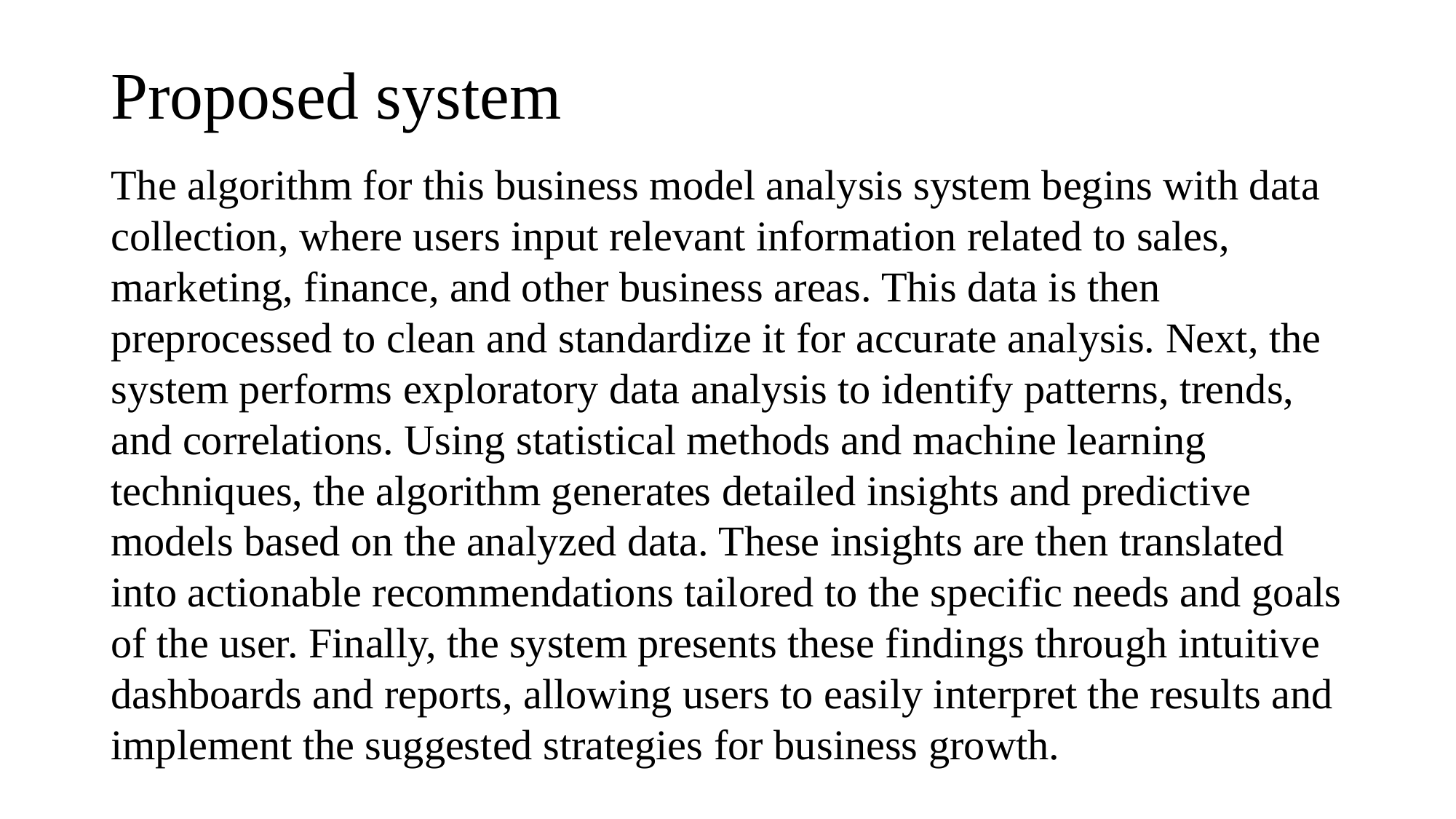

# Proposed system
The algorithm for this business model analysis system begins with data collection, where users input relevant information related to sales, marketing, finance, and other business areas. This data is then preprocessed to clean and standardize it for accurate analysis. Next, the system performs exploratory data analysis to identify patterns, trends, and correlations. Using statistical methods and machine learning techniques, the algorithm generates detailed insights and predictive models based on the analyzed data. These insights are then translated into actionable recommendations tailored to the specific needs and goals of the user. Finally, the system presents these findings through intuitive dashboards and reports, allowing users to easily interpret the results and implement the suggested strategies for business growth.